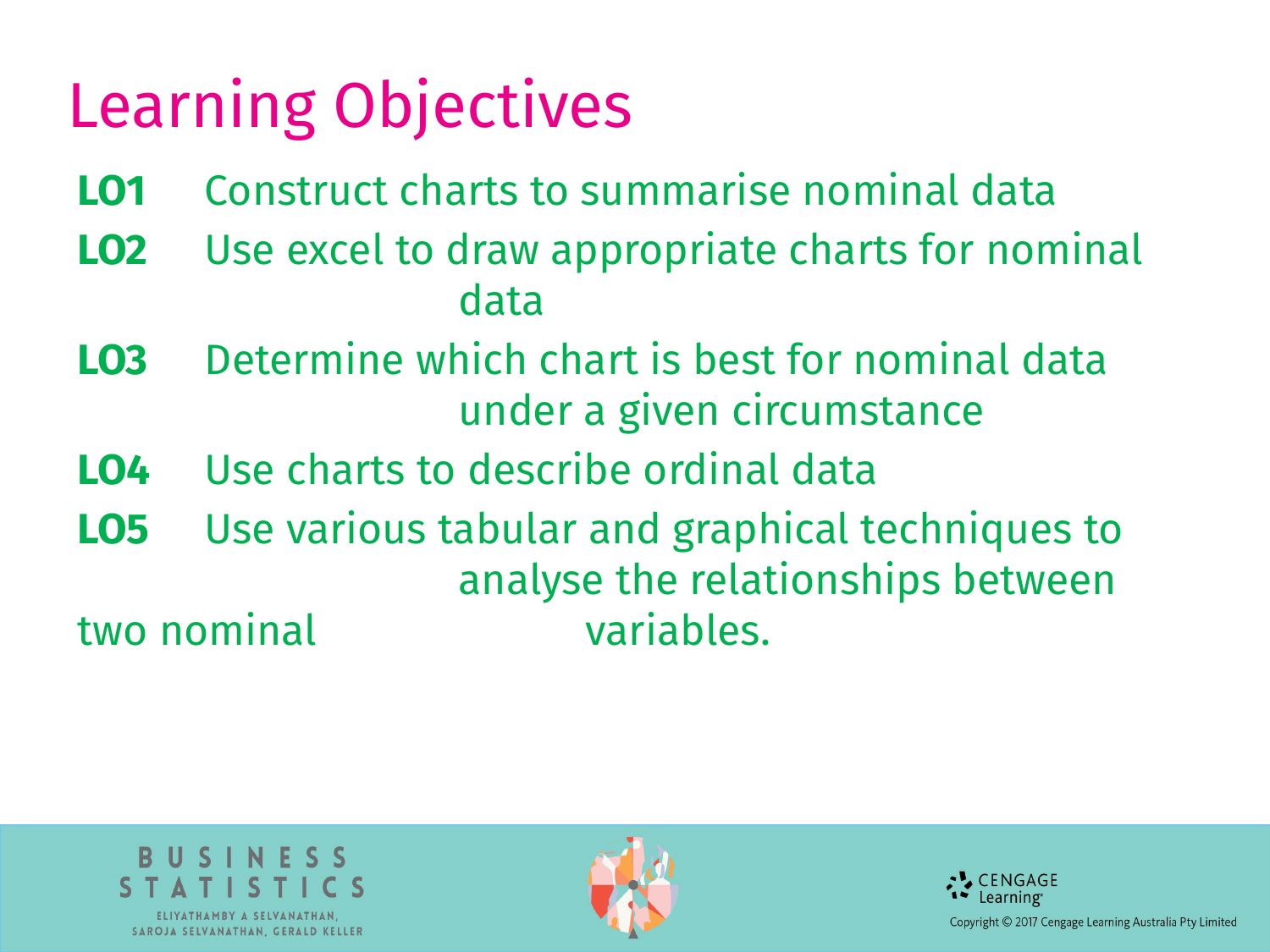

# Learning Objectives
LO1 	Construct charts to summarise nominal data
LO2 	Use excel to draw appropriate charts for nominal 			data
LO3 	Determine which chart is best for nominal data 			under a given circumstance
LO4 	Use charts to describe ordinal data
LO5 	Use various tabular and graphical techniques to 			analyse the relationships between two nominal 			variables.